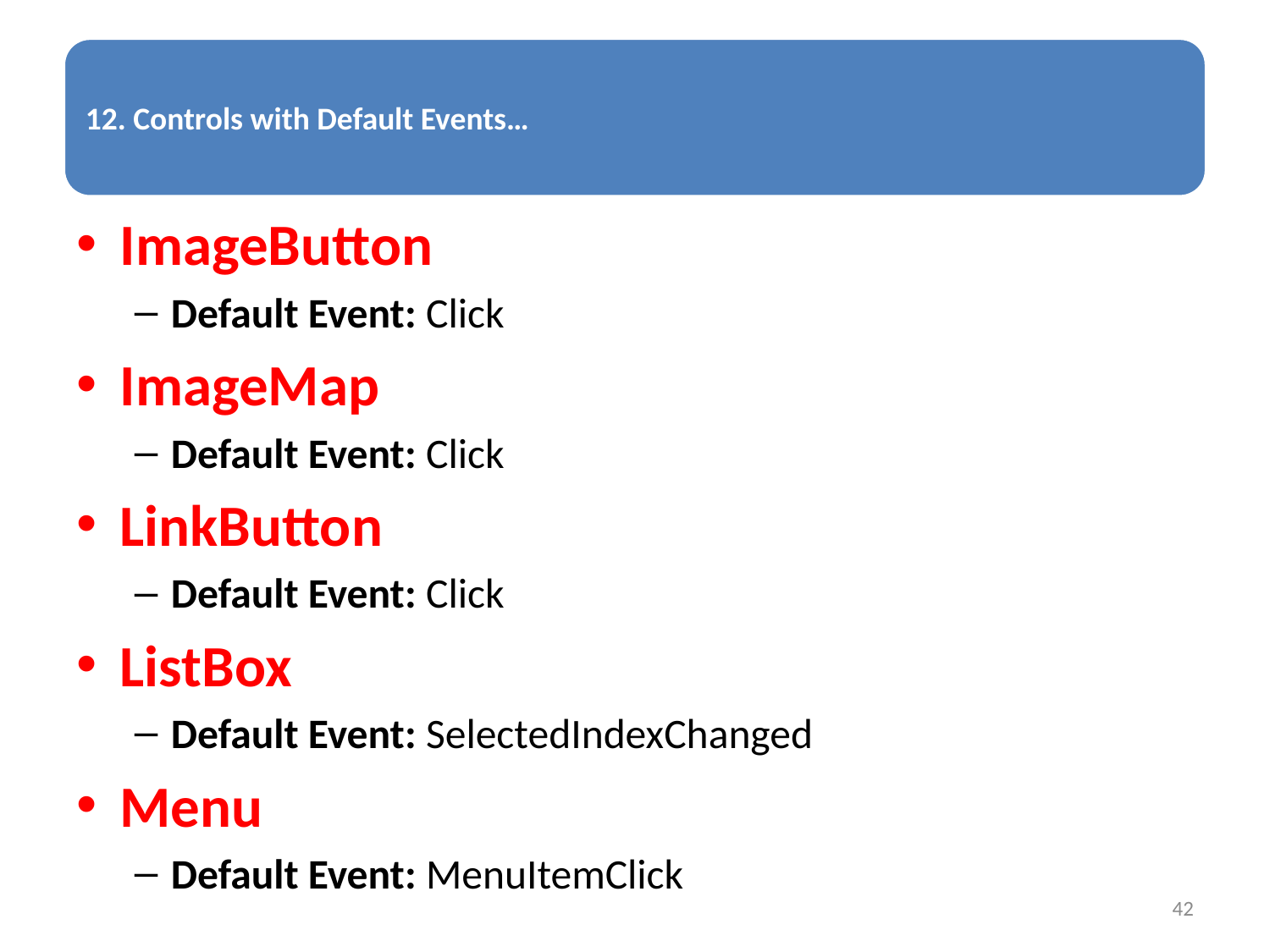

12. Controls with Default Events…
ImageButton
Default Event: Click
ImageMap
Default Event: Click
LinkButton
Default Event: Click
ListBox
Default Event: SelectedIndexChanged
Menu
Default Event: MenuItemClick
42